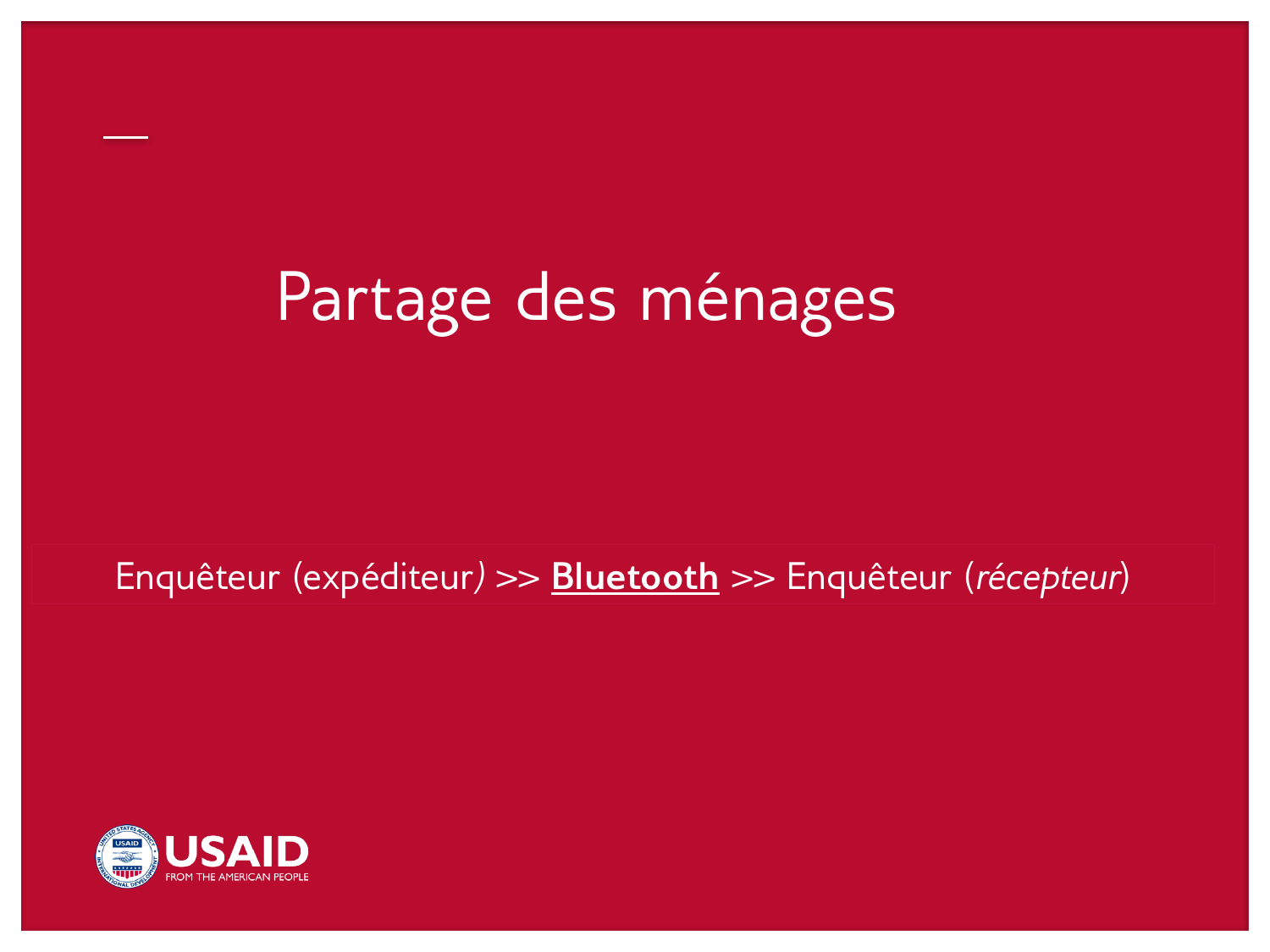

# Partage des ménages
Enquêteur (expéditeur) >> Bluetooth >> Enquêteur (récepteur)